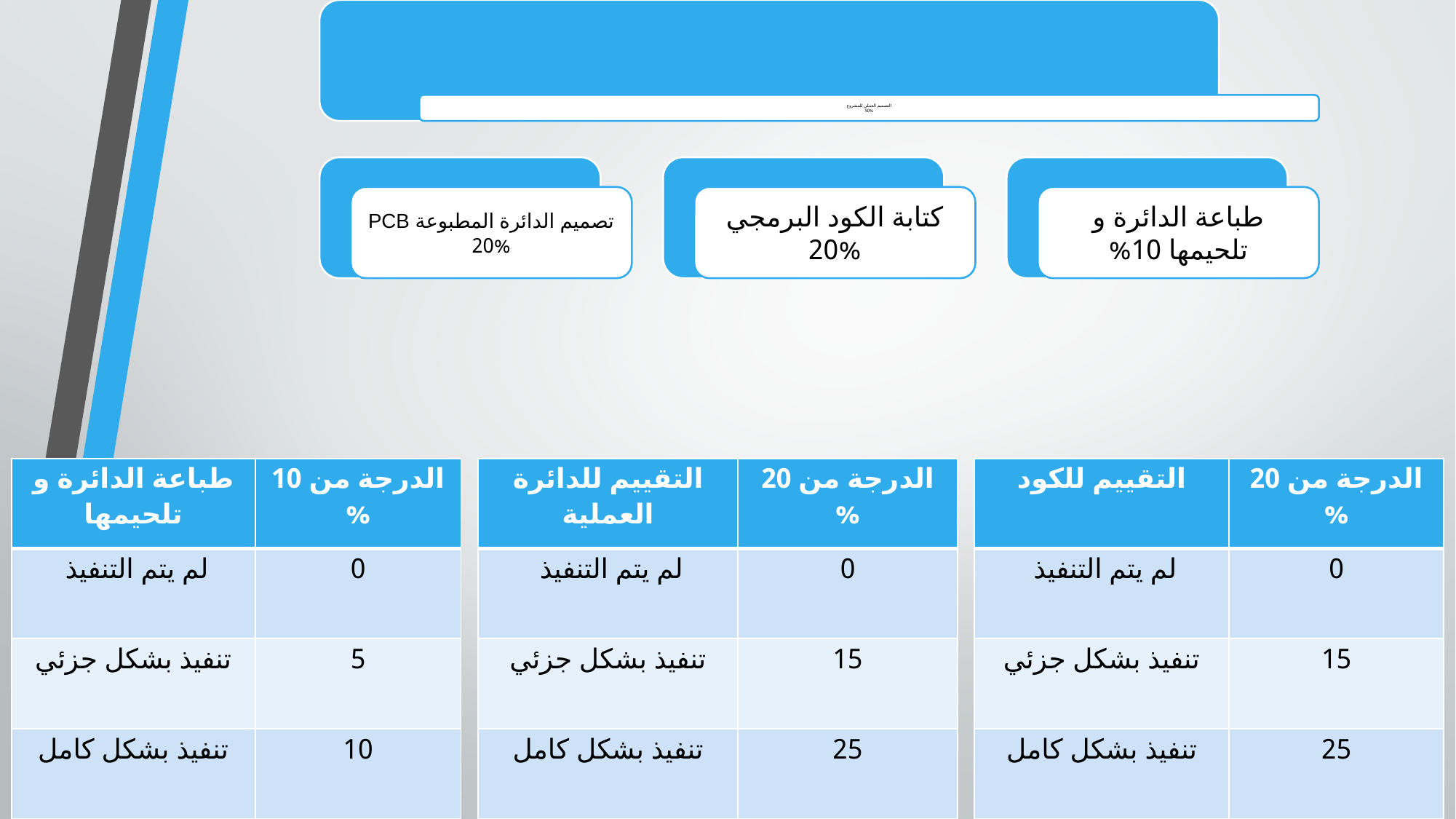

التصميم العملي للمشروع
50%
تصميم الدائرة المطبوعة PCB
20%
كتابة الكود البرمجي
20%
| طباعة الدائرة و تلحيمها | الدرجة من 10 % |
| --- | --- |
| لم يتم التنفيذ | 0 |
| تنفيذ بشكل جزئي | 5 |
| تنفيذ بشكل كامل | 10 |
| التقييم للدائرة العملية | الدرجة من 20 % |
| --- | --- |
| لم يتم التنفيذ | 0 |
| تنفيذ بشكل جزئي | 15 |
| تنفيذ بشكل كامل | 25 |
| التقييم للكود | الدرجة من 20 % |
| --- | --- |
| لم يتم التنفيذ | 0 |
| تنفيذ بشكل جزئي | 15 |
| تنفيذ بشكل كامل | 25 |